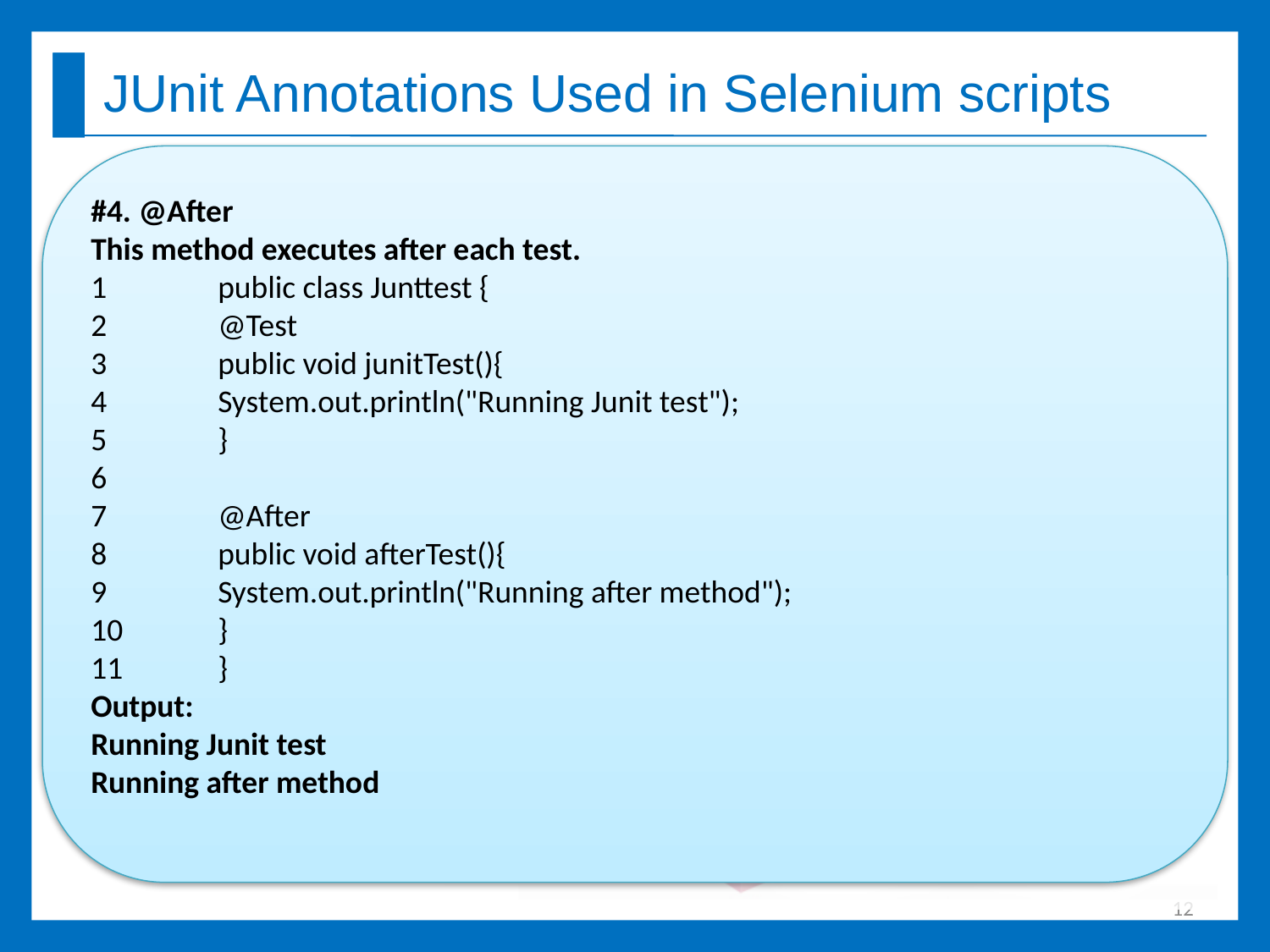

# JUnit Annotations Used in Selenium scripts
#4. @After
This method executes after each test.
1	public class Junttest {
2	@Test
3	public void junitTest(){
4	System.out.println("Running Junit test");
5	}
6
7	@After
8	public void afterTest(){
9	System.out.println("Running after method");
10	}
11	}
Output:
Running Junit test
Running after method

12